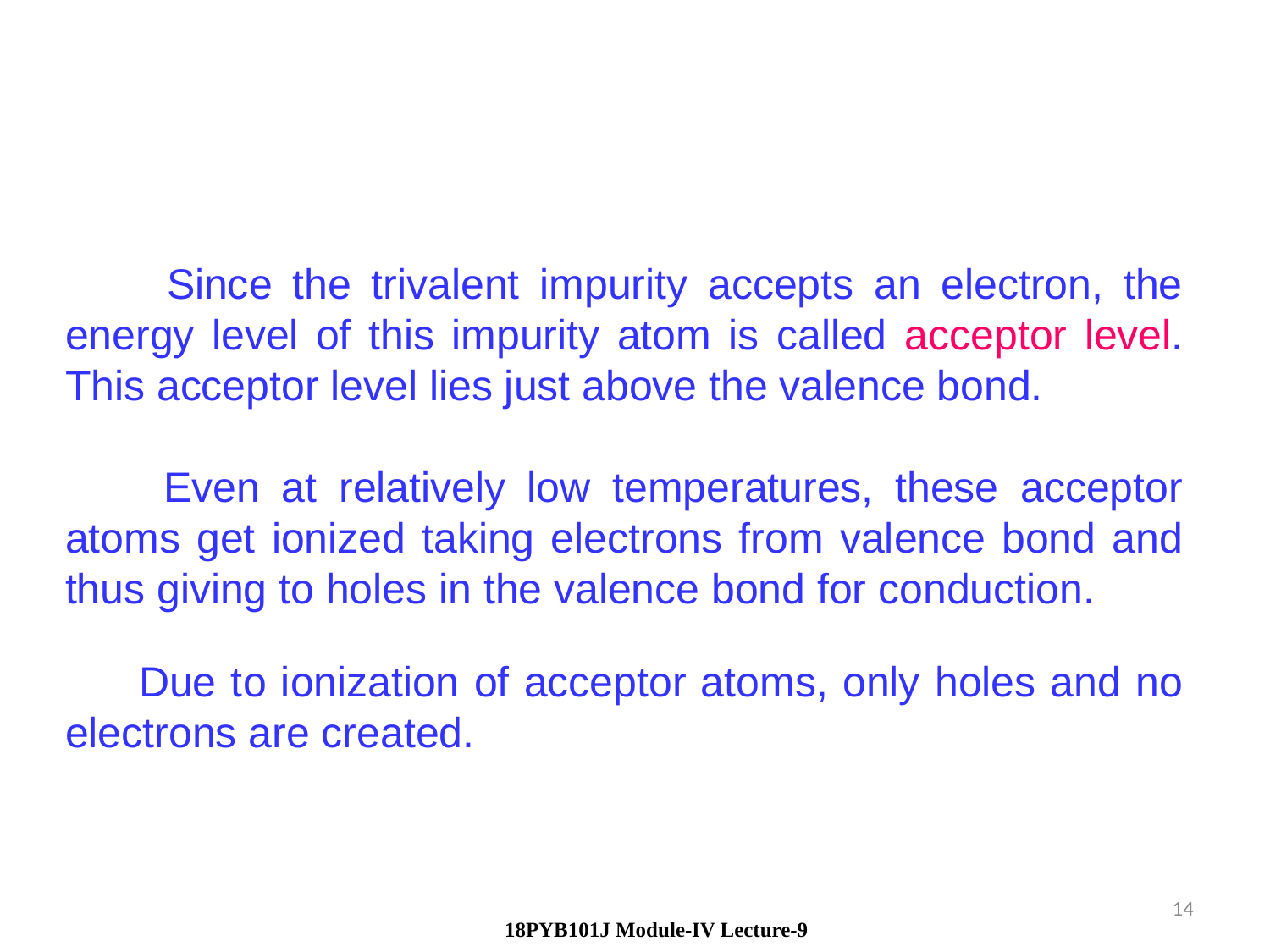

Since the trivalent impurity accepts an electron, the energy level of this impurity atom is called acceptor level. This acceptor level lies just above the valence bond.

     Even at relatively low temperatures, these acceptor atoms get ionized taking electrons from valence bond and thus giving to holes in the valence bond for conduction.

     Due to ionization of acceptor atoms, only holes and no electrons are created.
14
                     18PYB101J Module-IV Lecture-9